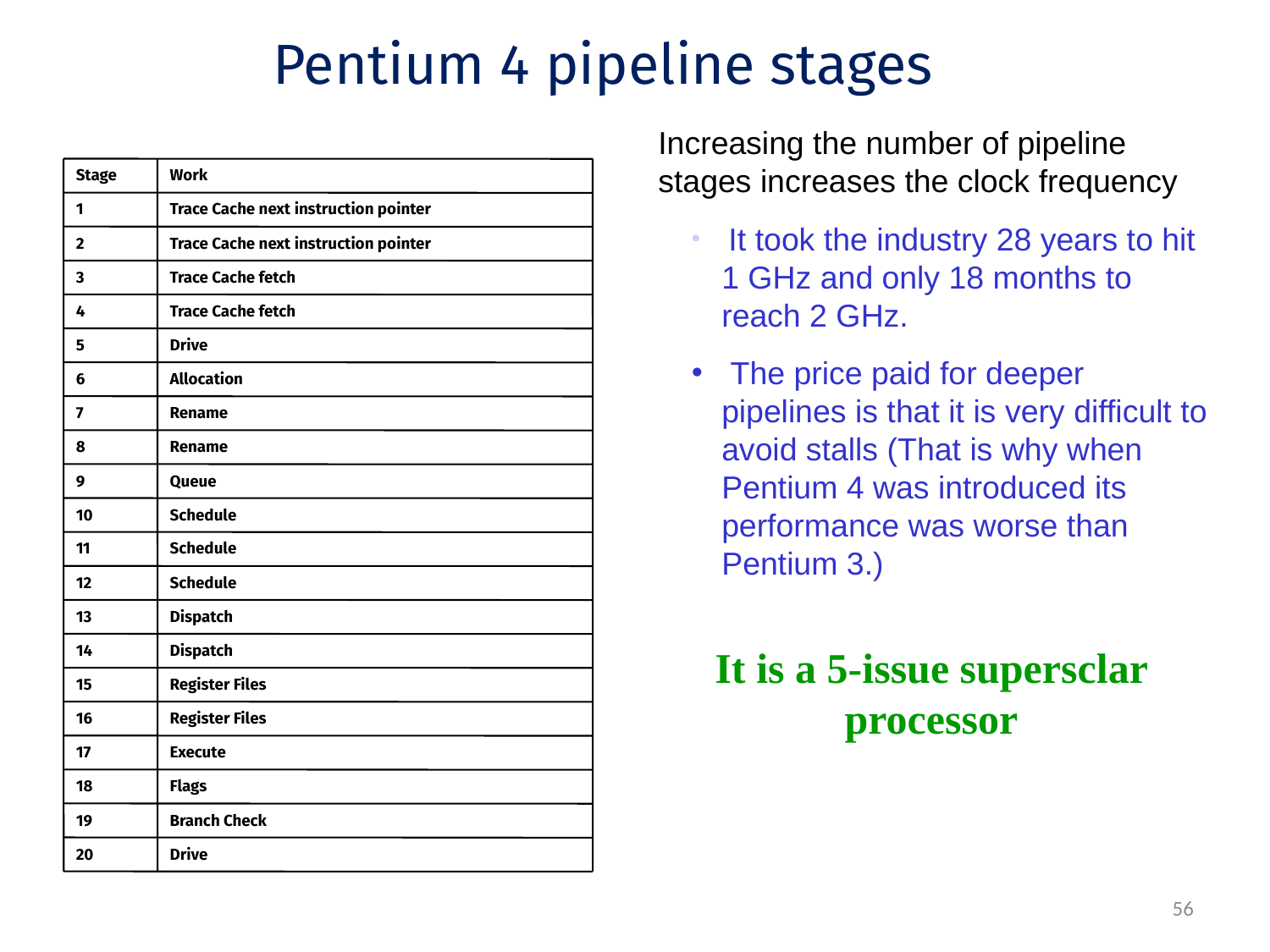

Pentium 4 pipeline stages
Increasing the number of pipeline stages increases the clock frequency
 It took the industry 28 years to hit 1 GHz and only 18 months to reach 2 GHz.
 The price paid for deeper pipelines is that it is very difficult to avoid stalls (That is why when Pentium 4 was introduced its performance was worse than Pentium 3.)‏

Stage

Work

1

Trace Cache next instruction pointer
2

Trace Cache next instruction pointer
3

Trace Cache fetch
4

Trace Cache fetch
5

Drive
6

Allocation
7

Rename
8

Rename
9

Queue
10

Schedule
11

Schedule
12

Schedule
13

Dispatch
14

Dispatch
15

Register Files
16

Register Files
17

Execute
18

Flags
19

Branch Check
20

Drive

It is a 5-issue supersclar processor

56